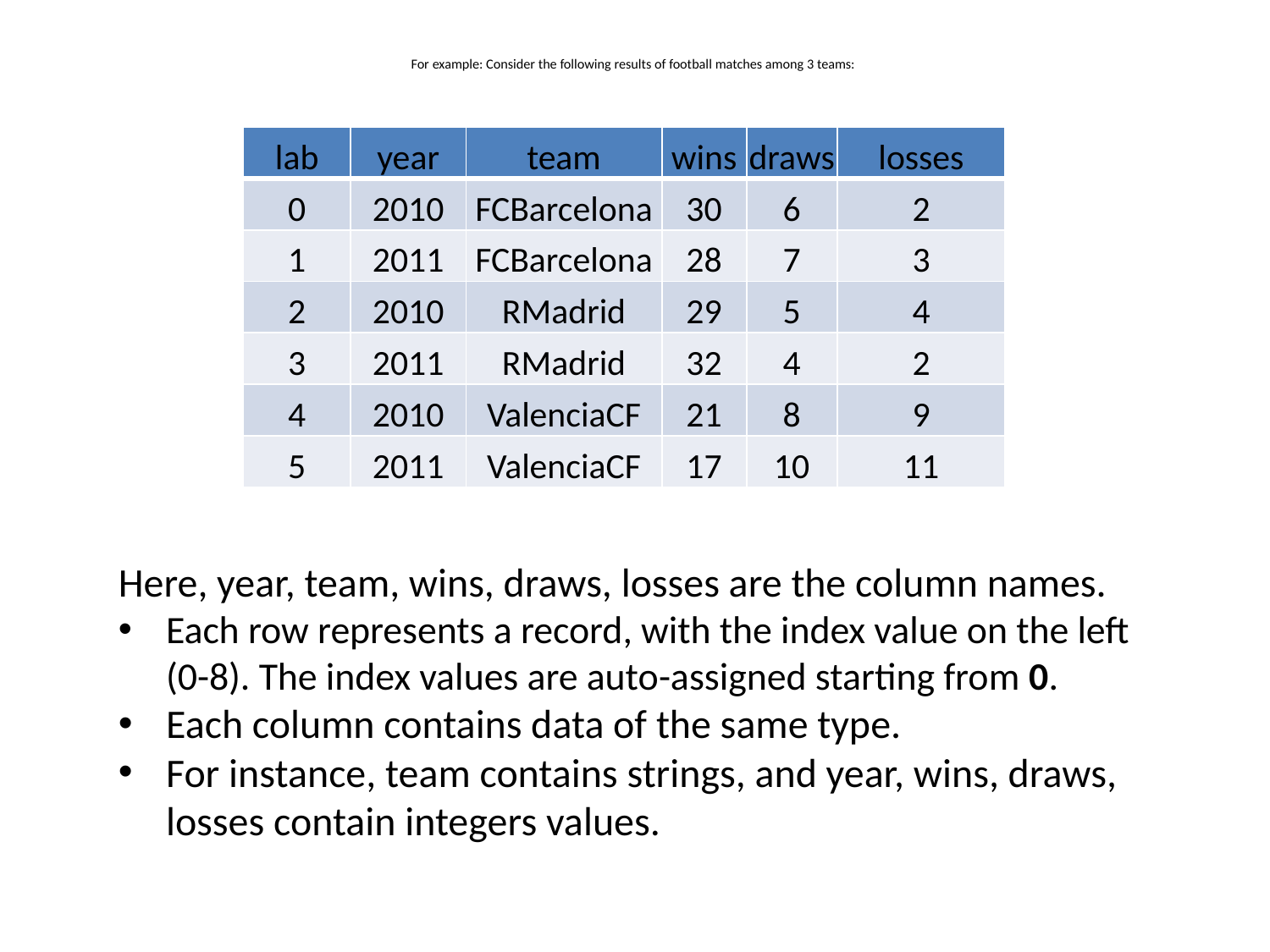

# For example: Consider the following results of football matches among 3 teams:
| lab | year | team | wins | draws | losses |
| --- | --- | --- | --- | --- | --- |
| 0 | 2010 | FCBarcelona | 30 | 6 | 2 |
| 1 | 2011 | FCBarcelona | 28 | 7 | 3 |
| 2 | 2010 | RMadrid | 29 | 5 | 4 |
| 3 | 2011 | RMadrid | 32 | 4 | 2 |
| 4 | 2010 | ValenciaCF | 21 | 8 | 9 |
| 5 | 2011 | ValenciaCF | 17 | 10 | 11 |
Here, year, team, wins, draws, losses are the column names.
Each row represents a record, with the index value on the left (0-8). The index values are auto-assigned starting from 0.
Each column contains data of the same type.
For instance, team contains strings, and year, wins, draws, losses contain integers values.